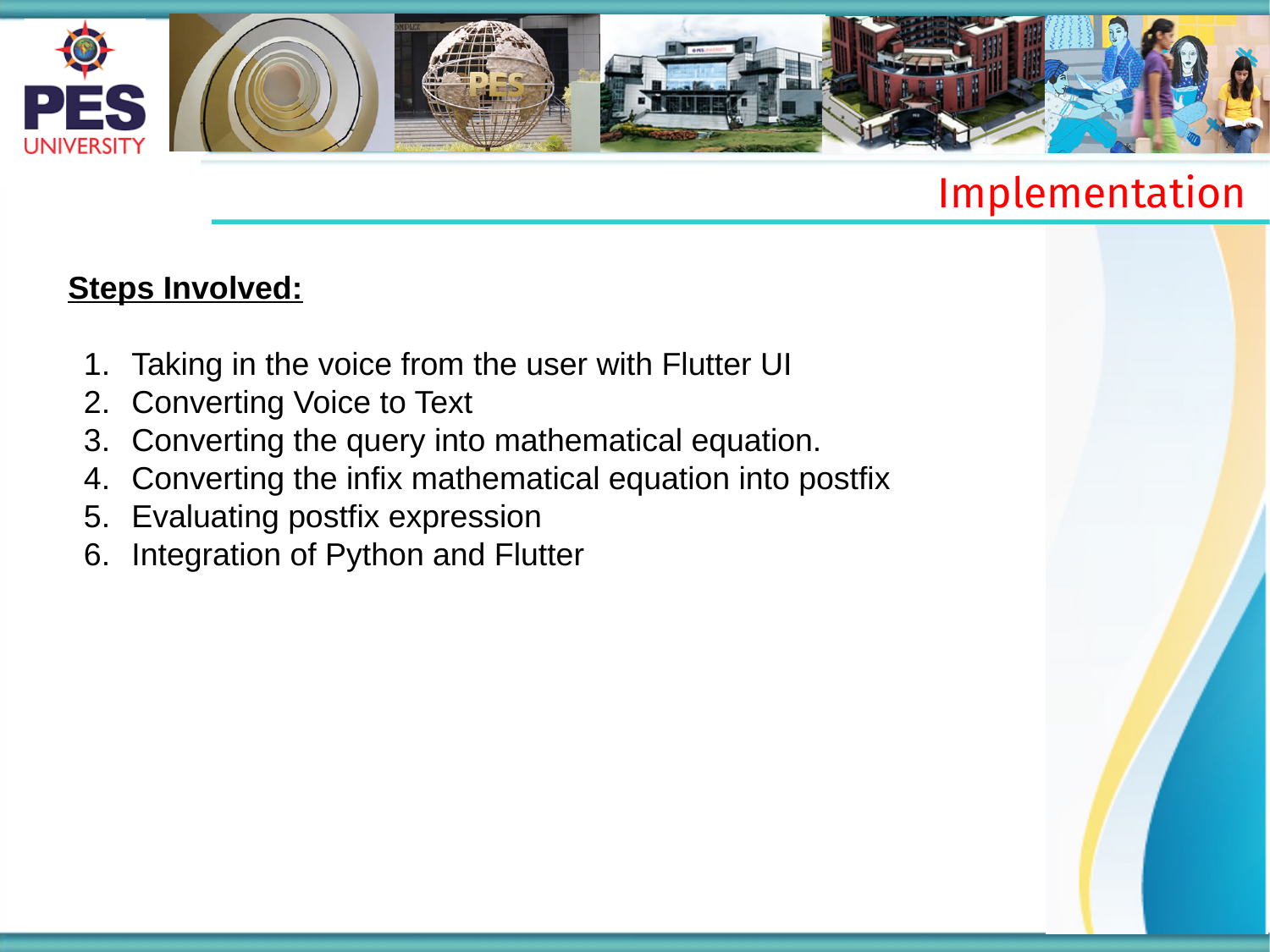

Implementation

Steps Involved:

Taking in the voice from the user with Flutter UI
Converting Voice to Text
Converting the query into mathematical equation.
Converting the infix mathematical equation into postfix
Evaluating postfix expression
Integration of Python and Flutter